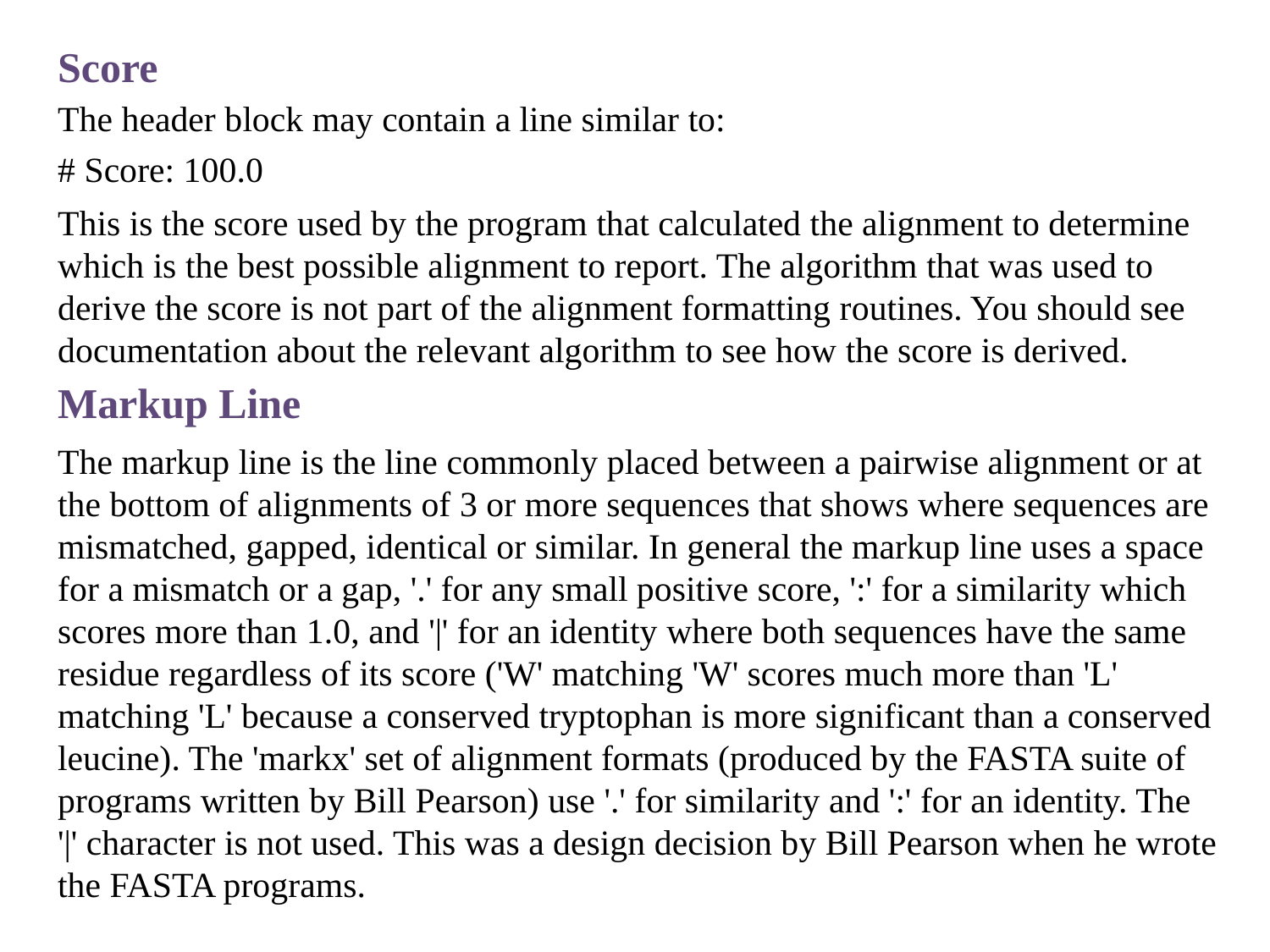

Score
The header block may contain a line similar to:
# Score: 100.0
This is the score used by the program that calculated the alignment to determine which is the best possible alignment to report. The algorithm that was used to derive the score is not part of the alignment formatting routines. You should see documentation about the relevant algorithm to see how the score is derived.
Markup Line
The markup line is the line commonly placed between a pairwise alignment or at the bottom of alignments of 3 or more sequences that shows where sequences are mismatched, gapped, identical or similar. In general the markup line uses a space for a mismatch or a gap, '.' for any small positive score, ':' for a similarity which scores more than 1.0, and '|' for an identity where both sequences have the same residue regardless of its score ('W' matching 'W' scores much more than 'L' matching 'L' because a conserved tryptophan is more significant than a conserved leucine). The 'markx' set of alignment formats (produced by the FASTA suite of programs written by Bill Pearson) use '.' for similarity and ':' for an identity. The '|' character is not used. This was a design decision by Bill Pearson when he wrote the FASTA programs.